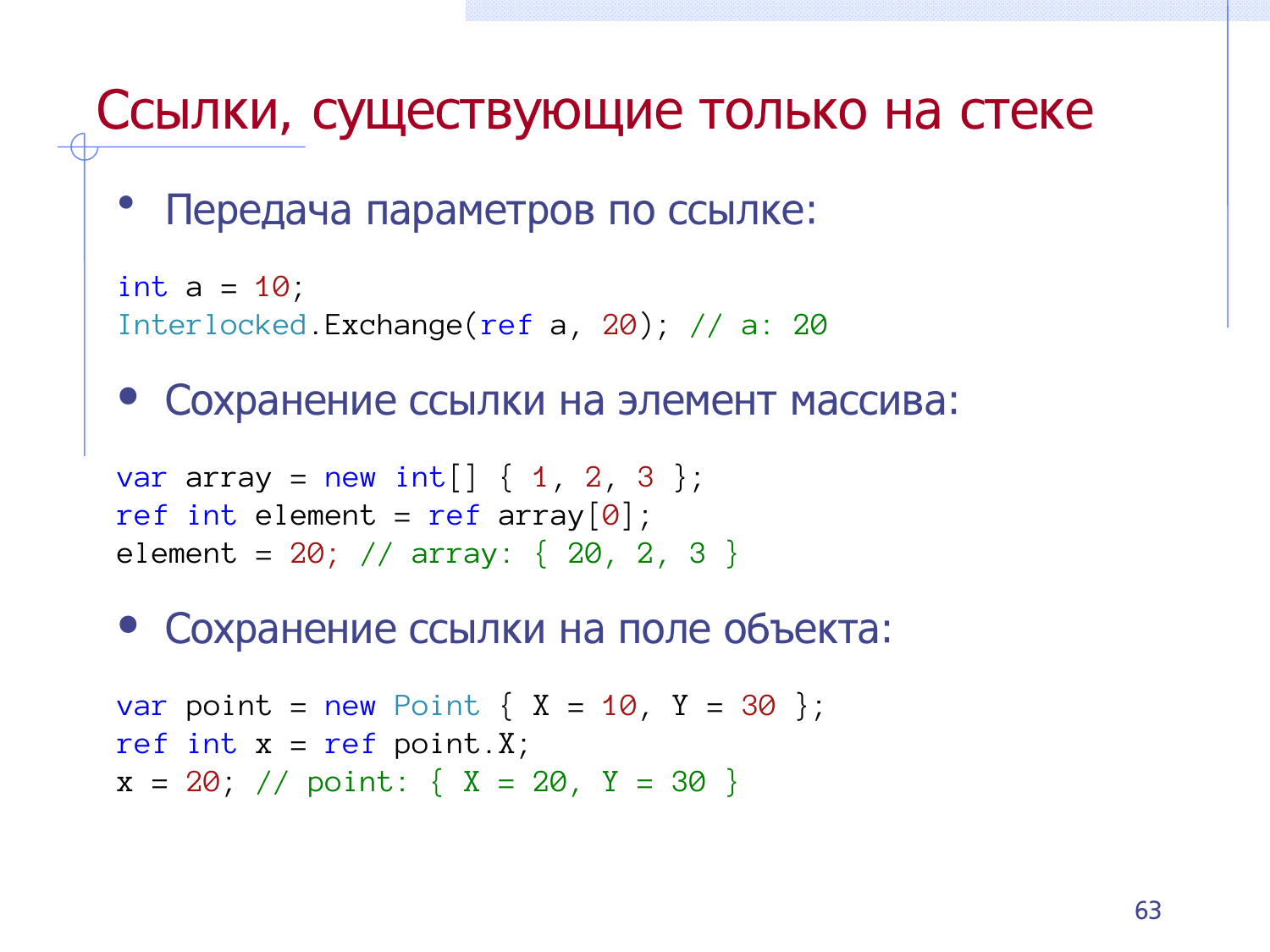

# Ссылки, существующие только на стеке
Передача параметров по ссылке:
int a = 10;
Interlocked.Exchange(ref a, 20); // a: 20
Сохранение ссылки на элемент массива:
var array = new int[] { 1, 2, 3 };
ref int element = ref array[0];
element = 20; // array: { 20, 2, 3 }
Сохранение ссылки на поле объекта:
var point = new Point { X = 10, Y = 30 };
ref int x = ref point.X;
x = 20; // point: { X = 20, Y = 30 }
63